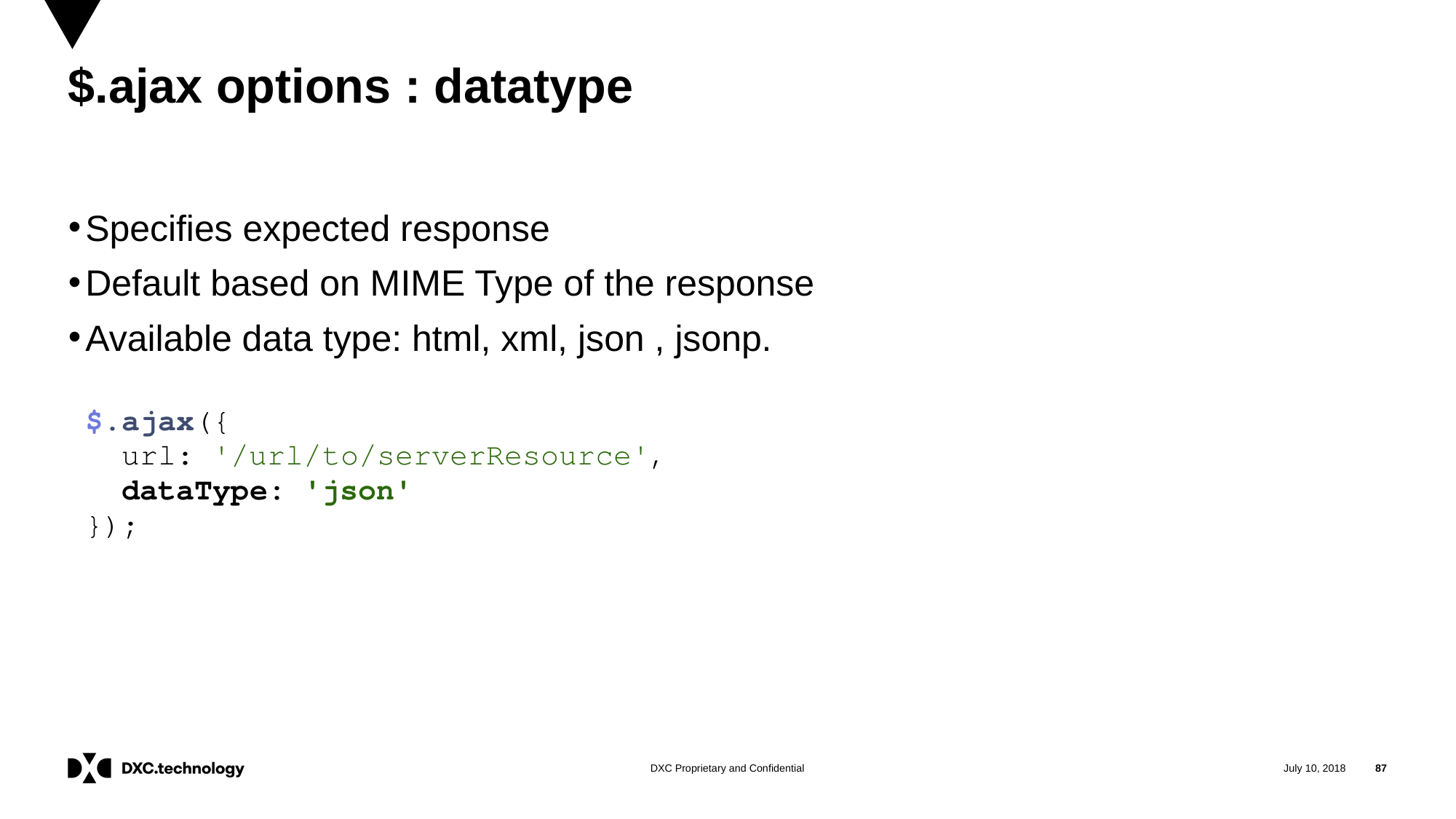

# $.ajax options : datatype
Specifies expected response
Default based on MIME Type of the response
Available data type: html, xml, json , jsonp.
$.ajax({
  url: '/url/to/serverResource',
  dataType: 'json'
});